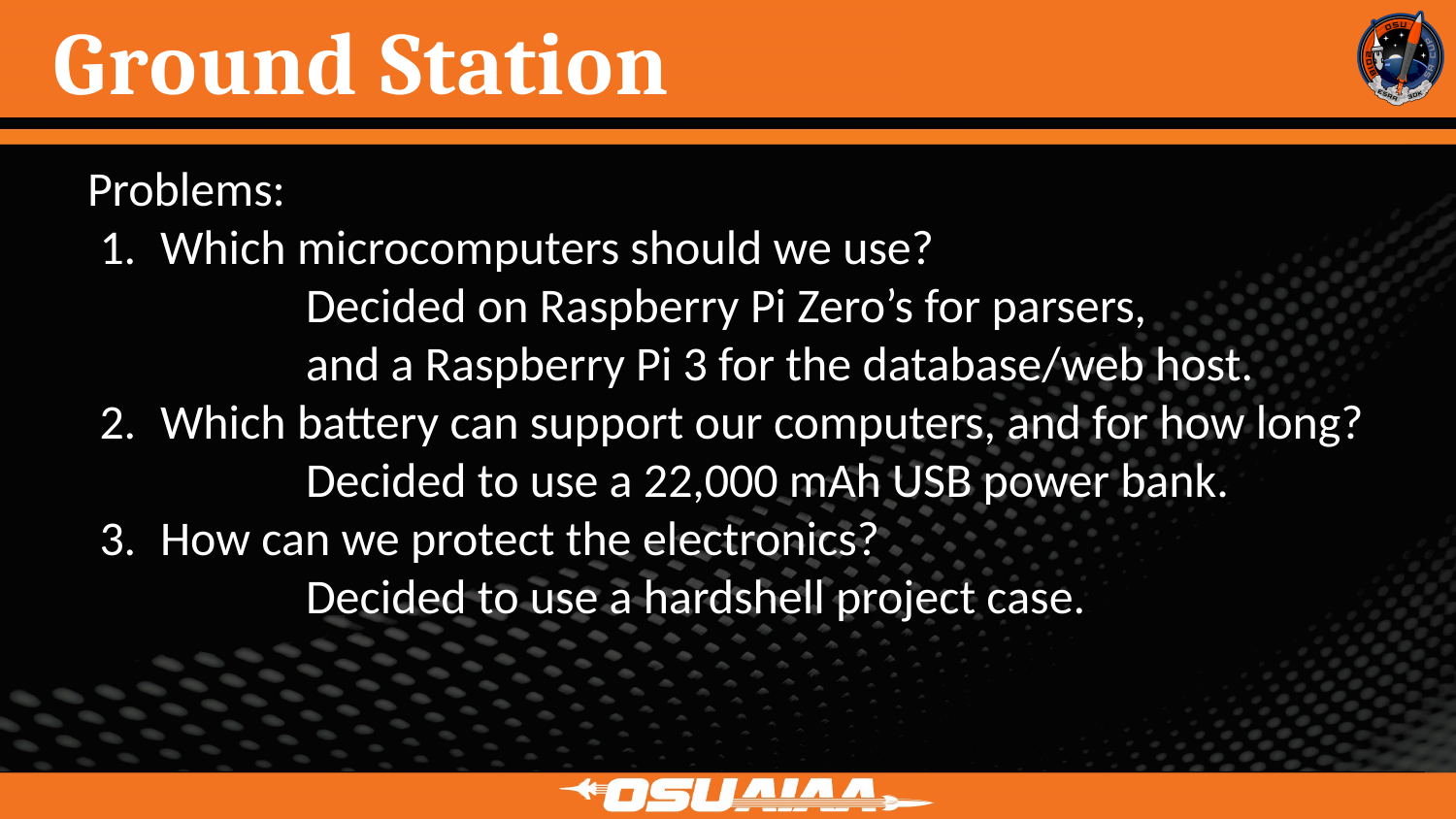

# Ground Station
Problems:
Which microcomputers should we use?
	Decided on Raspberry Pi Zero’s for parsers,
	and a Raspberry Pi 3 for the database/web host.
Which battery can support our computers, and for how long?
	Decided to use a 22,000 mAh USB power bank.
How can we protect the electronics?
	Decided to use a hardshell project case.